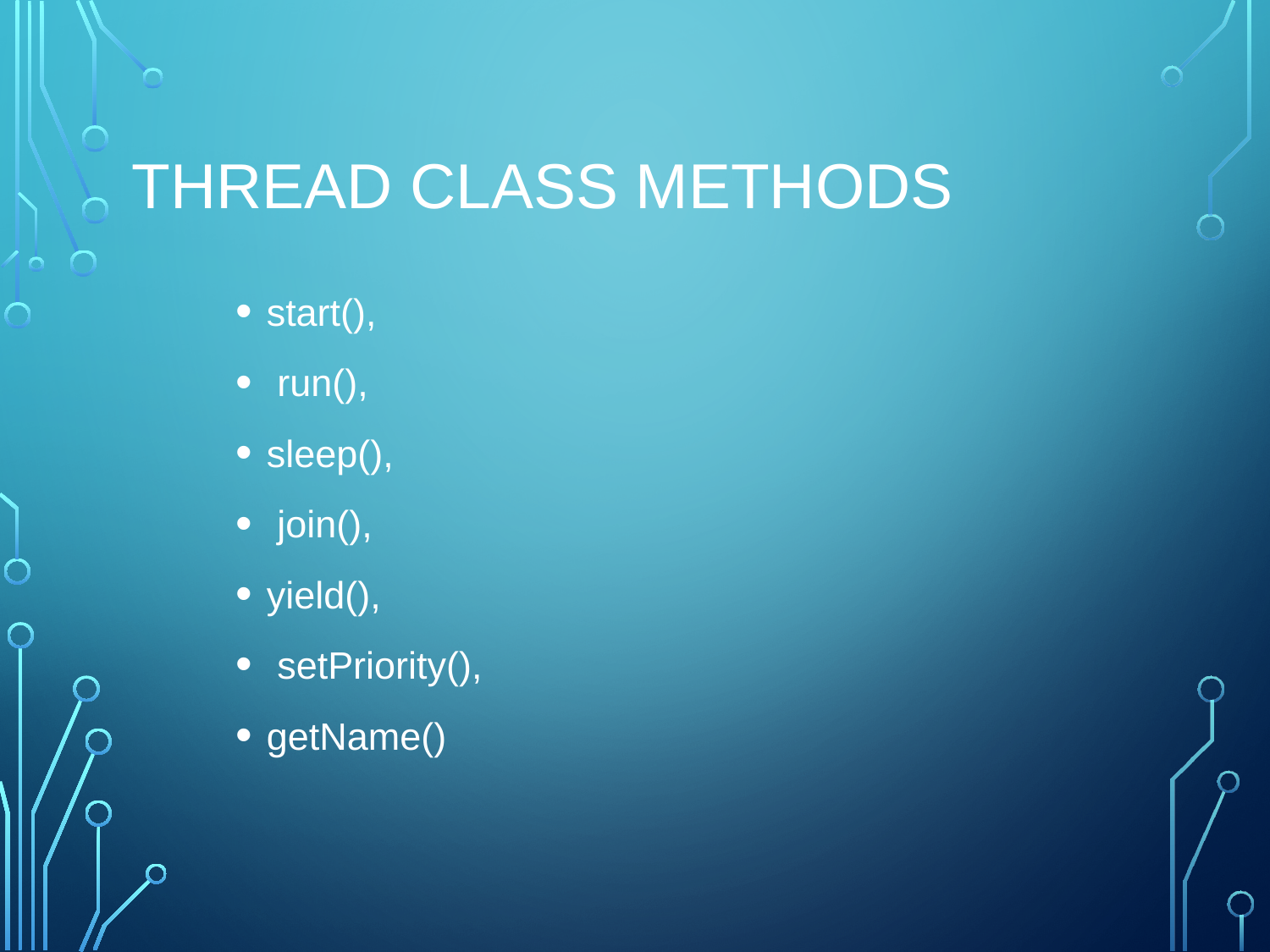

# Thread Class Methods
start(),
 run(),
sleep(),
 join(),
yield(),
 setPriority(),
getName()